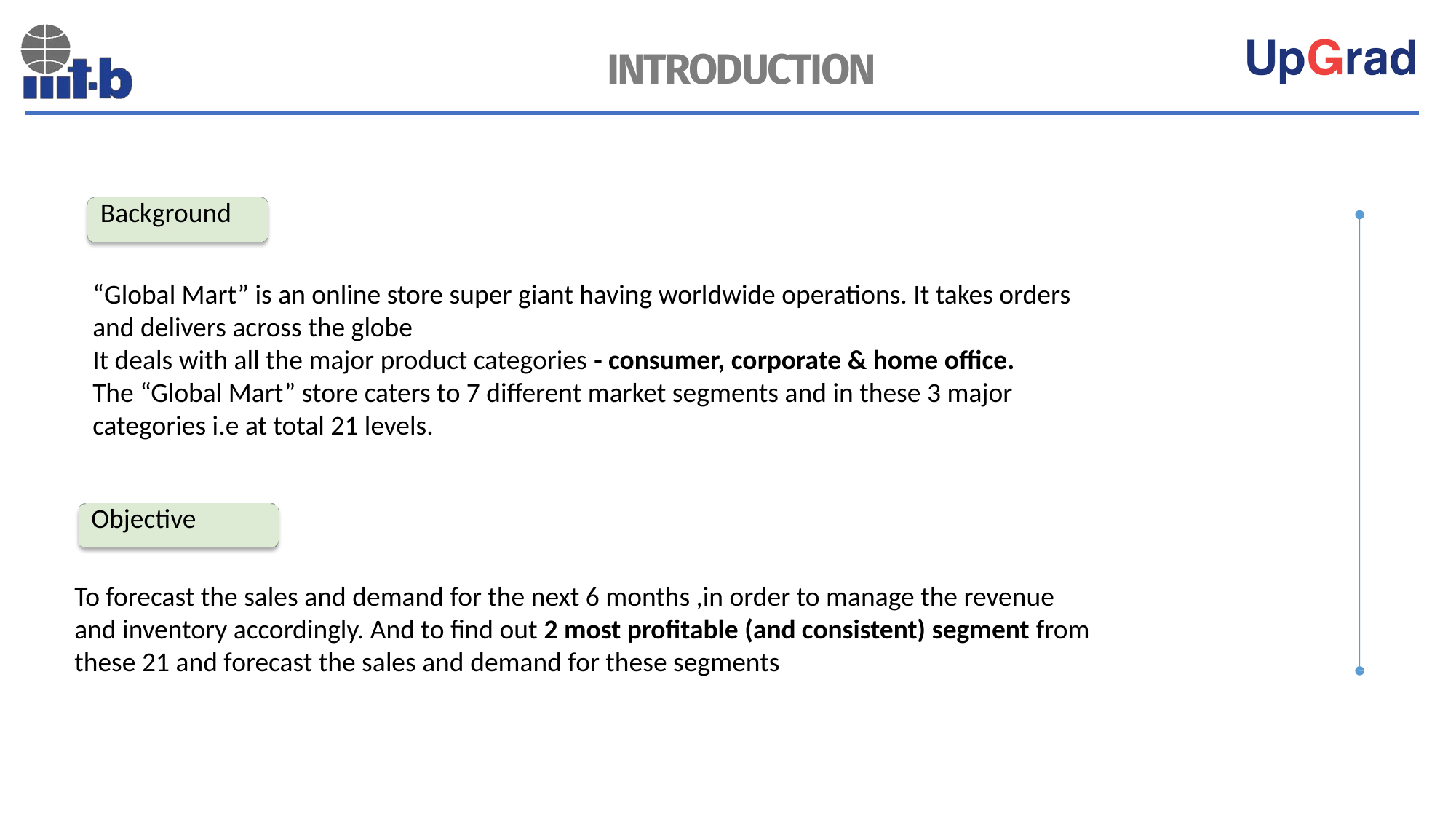

# INTRODUCTION

   Background

“Global Mart” is an online store super giant having worldwide operations. It takes orders and delivers across the globe
It deals with all the major product categories - consumer, corporate & home office.
The “Global Mart” store caters to 7 different market segments and in these 3 major categories i.e at total 21 levels.

   Objective
To forecast the sales and demand for the next 6 months ,in order to manage the revenue and inventory accordingly. And to find out 2 most profitable (and consistent) segment from these 21 and forecast the sales and demand for these segments